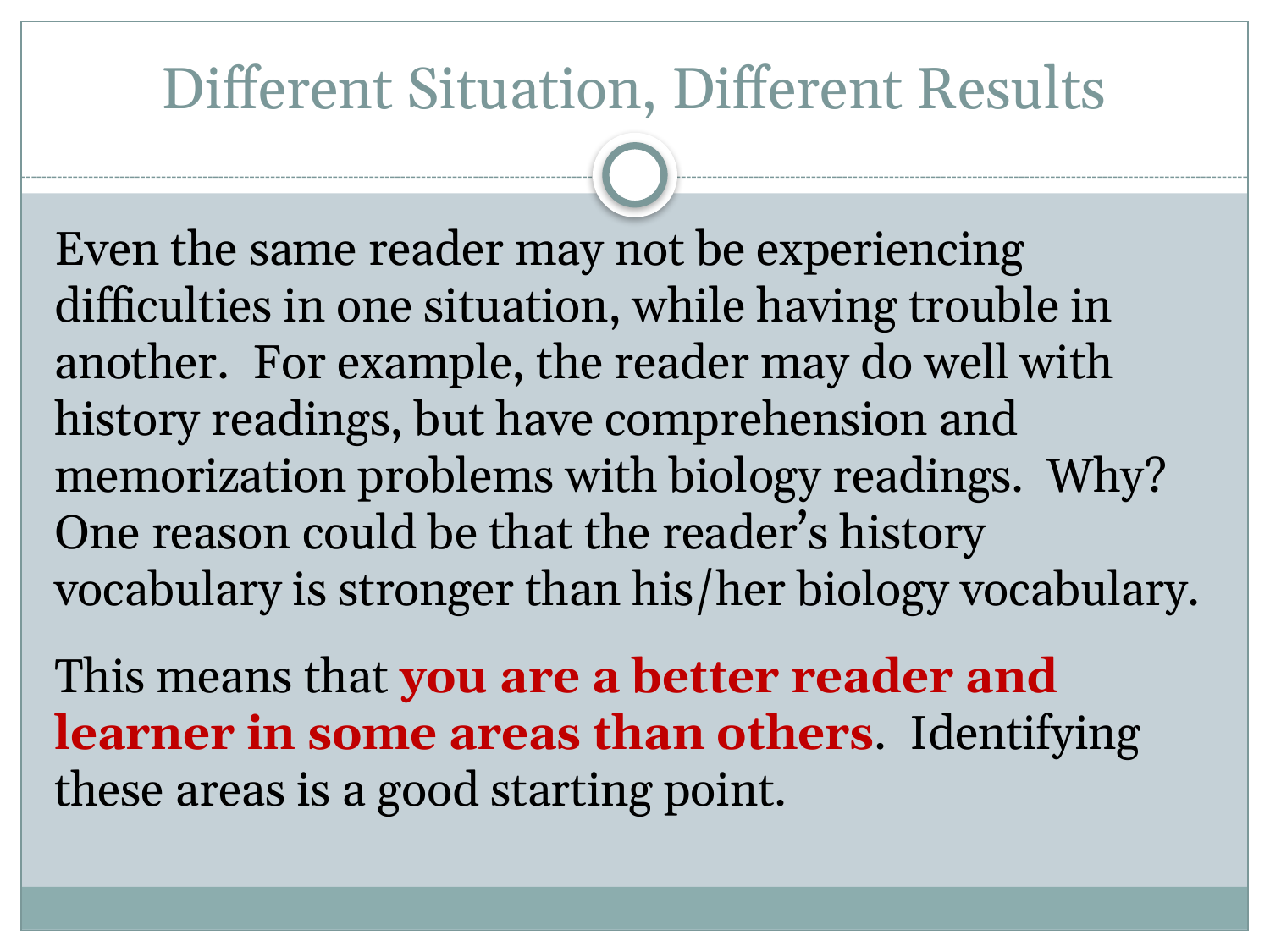

# Different Situation, Different Results
Even the same reader may not be experiencing difficulties in one situation, while having trouble in another.  For example, the reader may do well with history readings, but have comprehension and memorization problems with biology readings.  Why?  One reason could be that the reader’s history vocabulary is stronger than his/her biology vocabulary.
This means that you are a better reader and learner in some areas than others.  Identifying these areas is a good starting point.